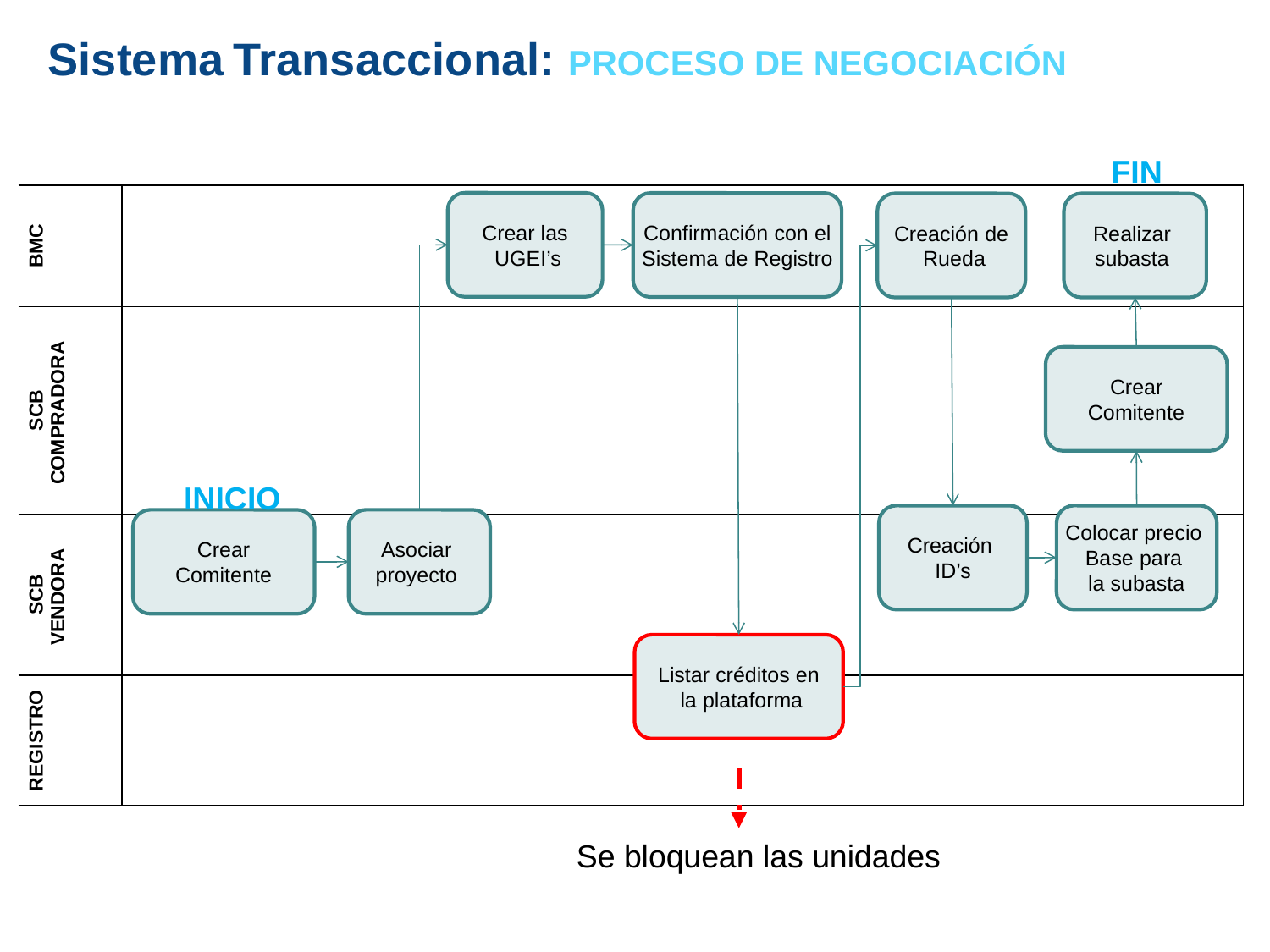

Sistema Transaccional: PROCESO DE NEGOCIACIÓN
FIN
| BMC |  |
| --- | --- |
| SCB COMPRADORA |  |
| SCB VENDORA |  |
| REGISTRO |  |
Crear las
 UGEI’s
Confirmación con el
Sistema de Registro
Creación de
 Rueda
Realizar
subasta
Crear Comitente
INICIO

Creación
 ID’s

Colocar precio
Base para
la subasta

Crear Comitente
Asociar
proyecto
Listar créditos en
 la plataforma
Se bloquean las unidades